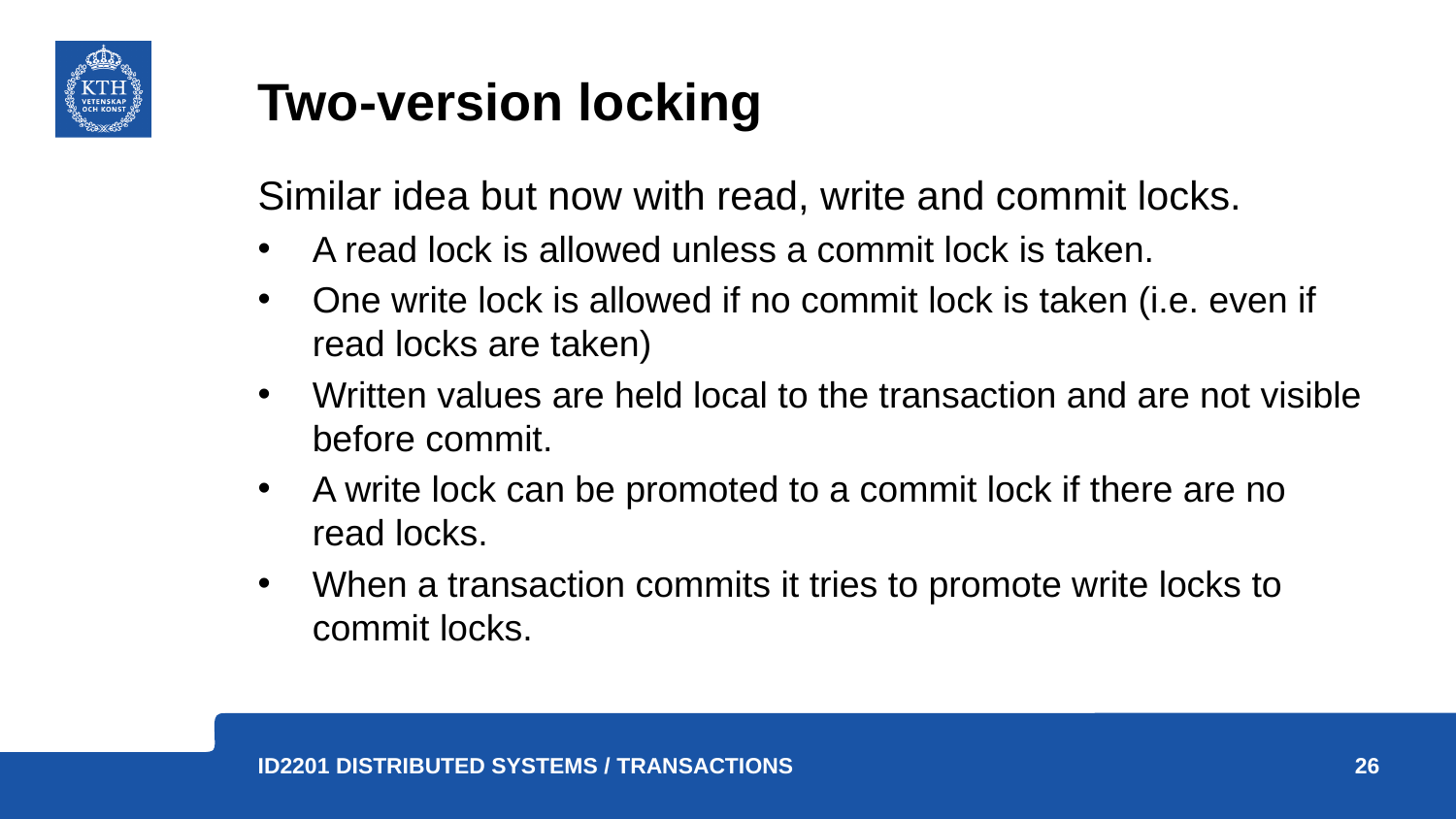

# Two-version locking
Similar idea but now with read, write and commit locks.
A read lock is allowed unless a commit lock is taken.
One write lock is allowed if no commit lock is taken (i.e. even if read locks are taken)
Written values are held local to the transaction and are not visible before commit.
A write lock can be promoted to a commit lock if there are no read locks.
When a transaction commits it tries to promote write locks to commit locks.

26
ID2201 Distributed Systems / Transactions